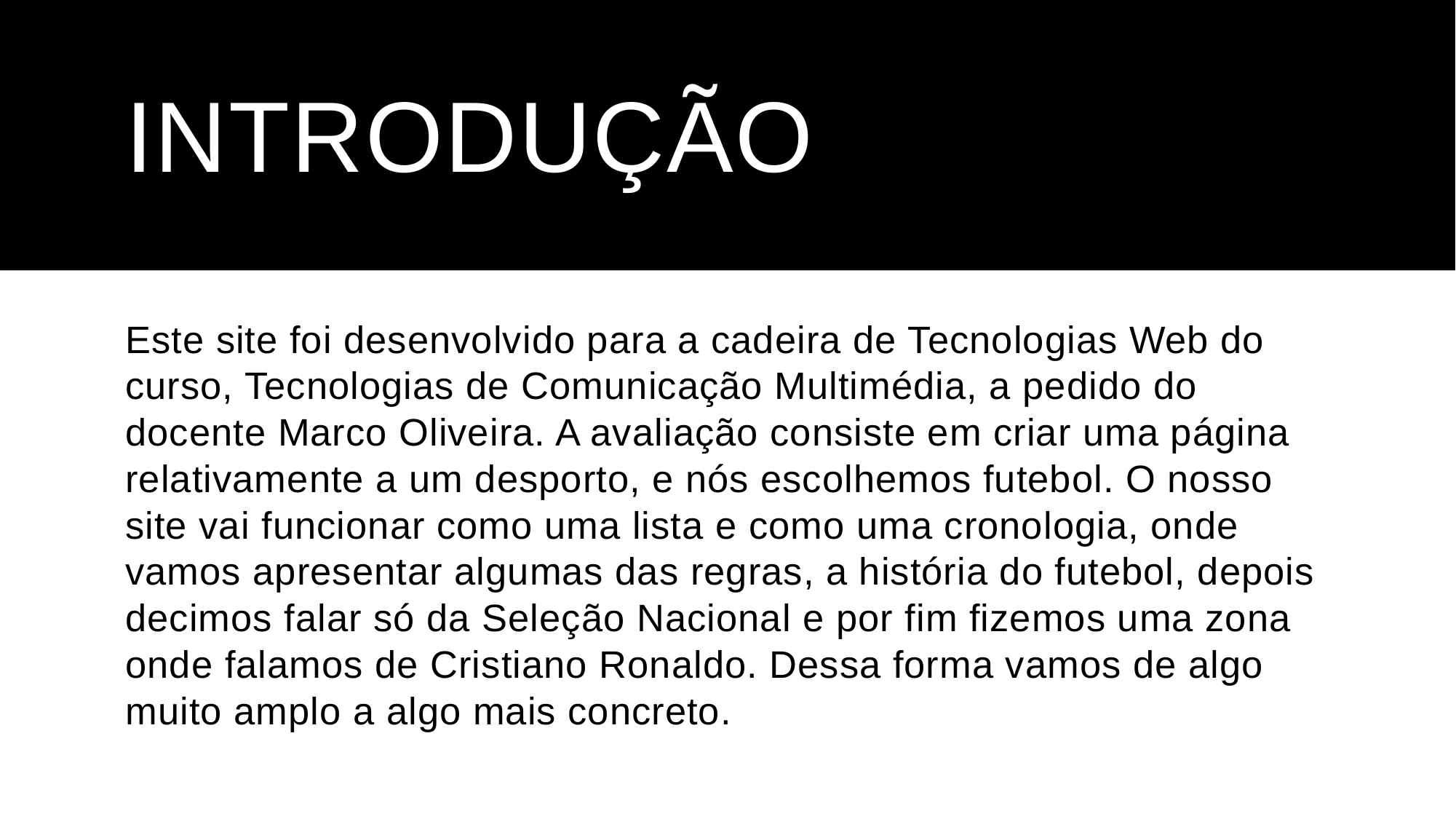

# Introdução
Este site foi desenvolvido para a cadeira de Tecnologias Web do curso, Tecnologias de Comunicação Multimédia, a pedido do docente Marco Oliveira. A avaliação consiste em criar uma página relativamente a um desporto, e nós escolhemos futebol. O nosso site vai funcionar como uma lista e como uma cronologia, onde vamos apresentar algumas das regras, a história do futebol, depois decimos falar só da Seleção Nacional e por fim fizemos uma zona onde falamos de Cristiano Ronaldo. Dessa forma vamos de algo muito amplo a algo mais concreto.